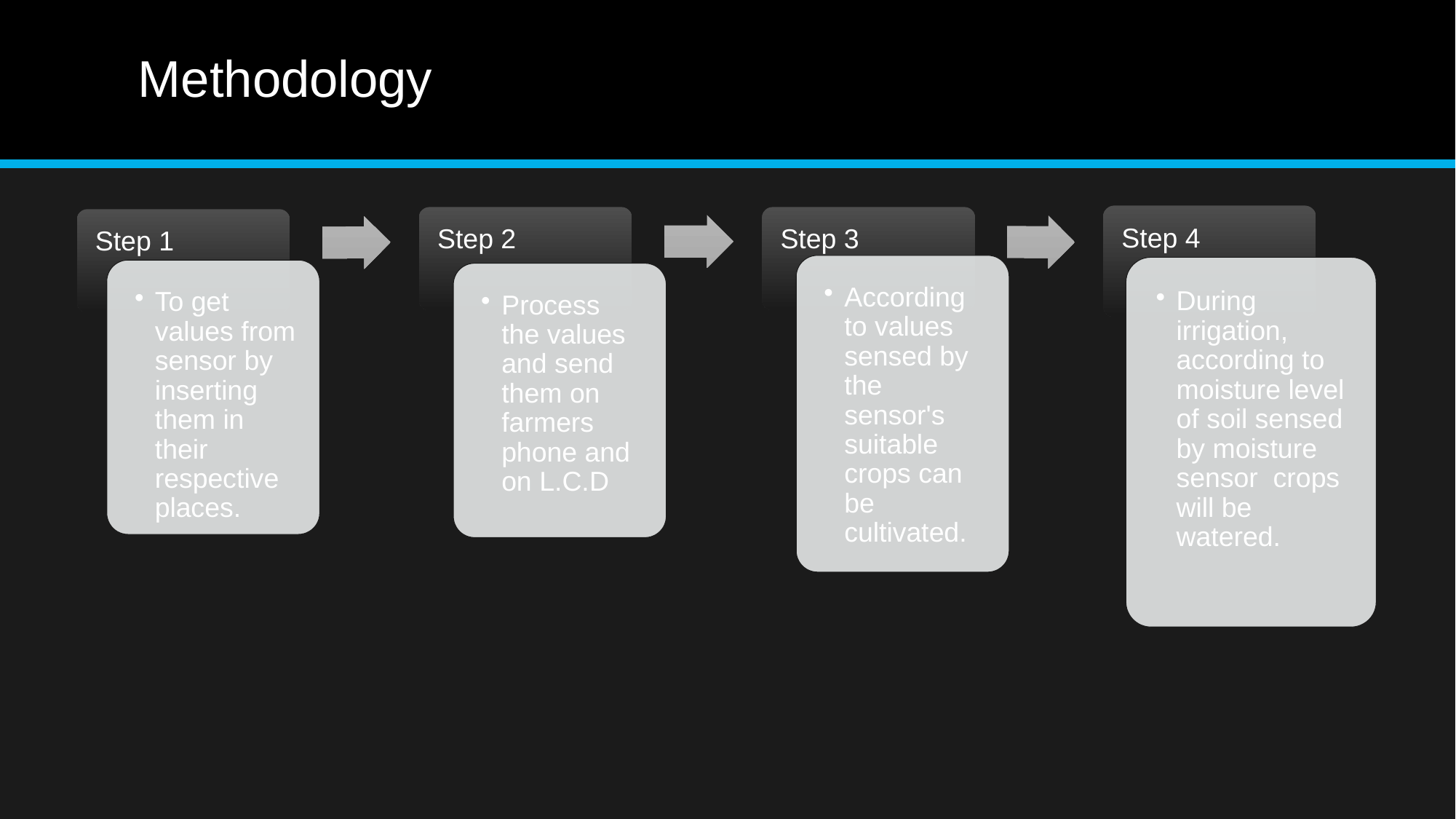

# Methodology
Step 1
To get values from sensor by inserting them in their respective places.

Step 2
Process the values and send them on farmers phone and on L.C.D

Step 3
According to values sensed by the sensor's suitable crops can be cultivated.

Step 4
During irrigation, according to moisture level of soil sensed by moisture sensor  crops will be watered.